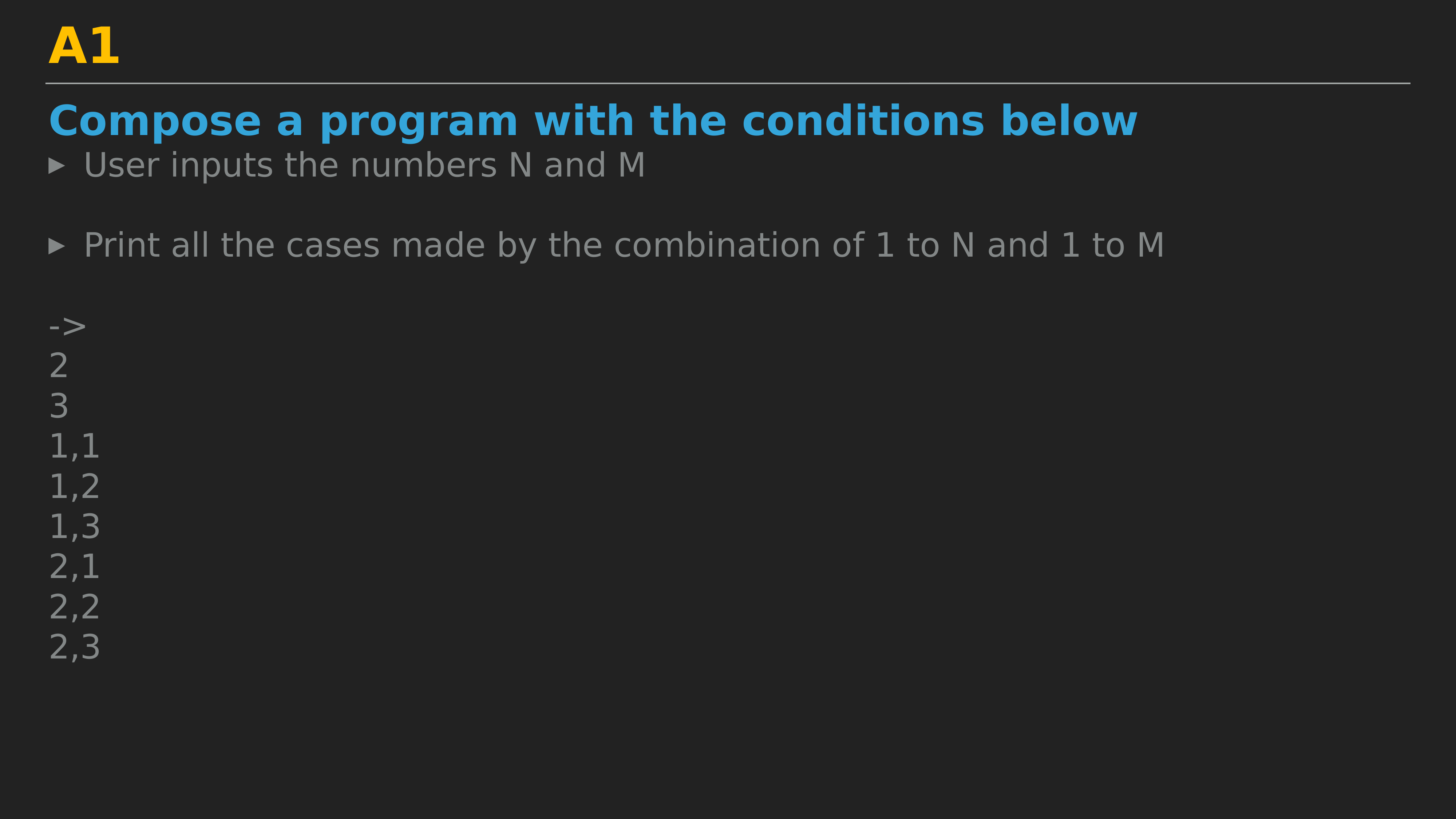

A1
Compose a program with the conditions below
User inputs the numbers N and M

Print all the cases made by the combination of 1 to N and 1 to M

->
2
3
1,1
1,2
1,3
2,1
2,2
2,3